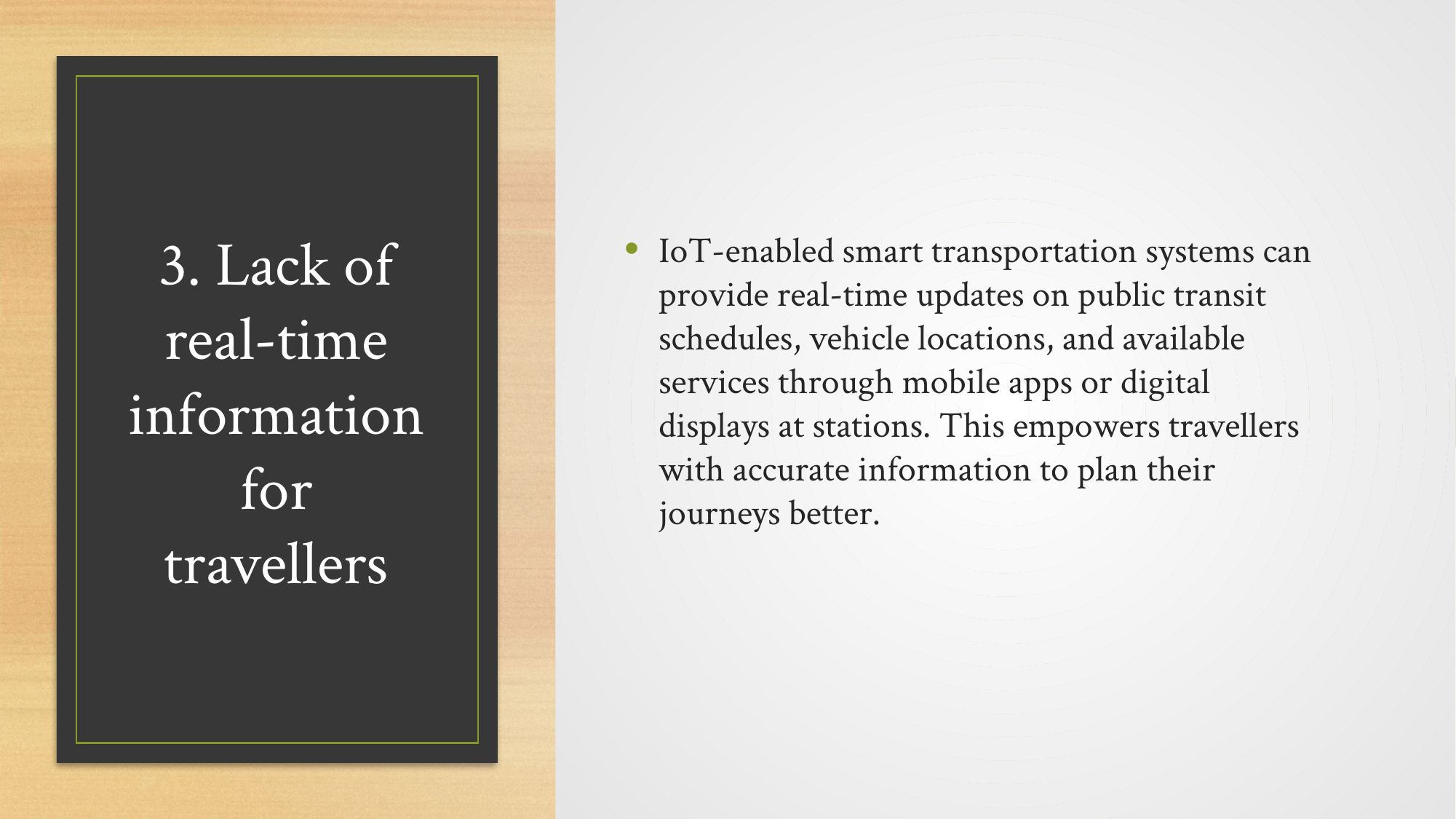

IoT-enabled smart transportation systems can provide real-time updates on public transit schedules, vehicle locations, and available services through mobile apps or digital displays at stations. This empowers travellers with accurate information to plan their journeys better.

# 3. Lack of real-time information for travellers